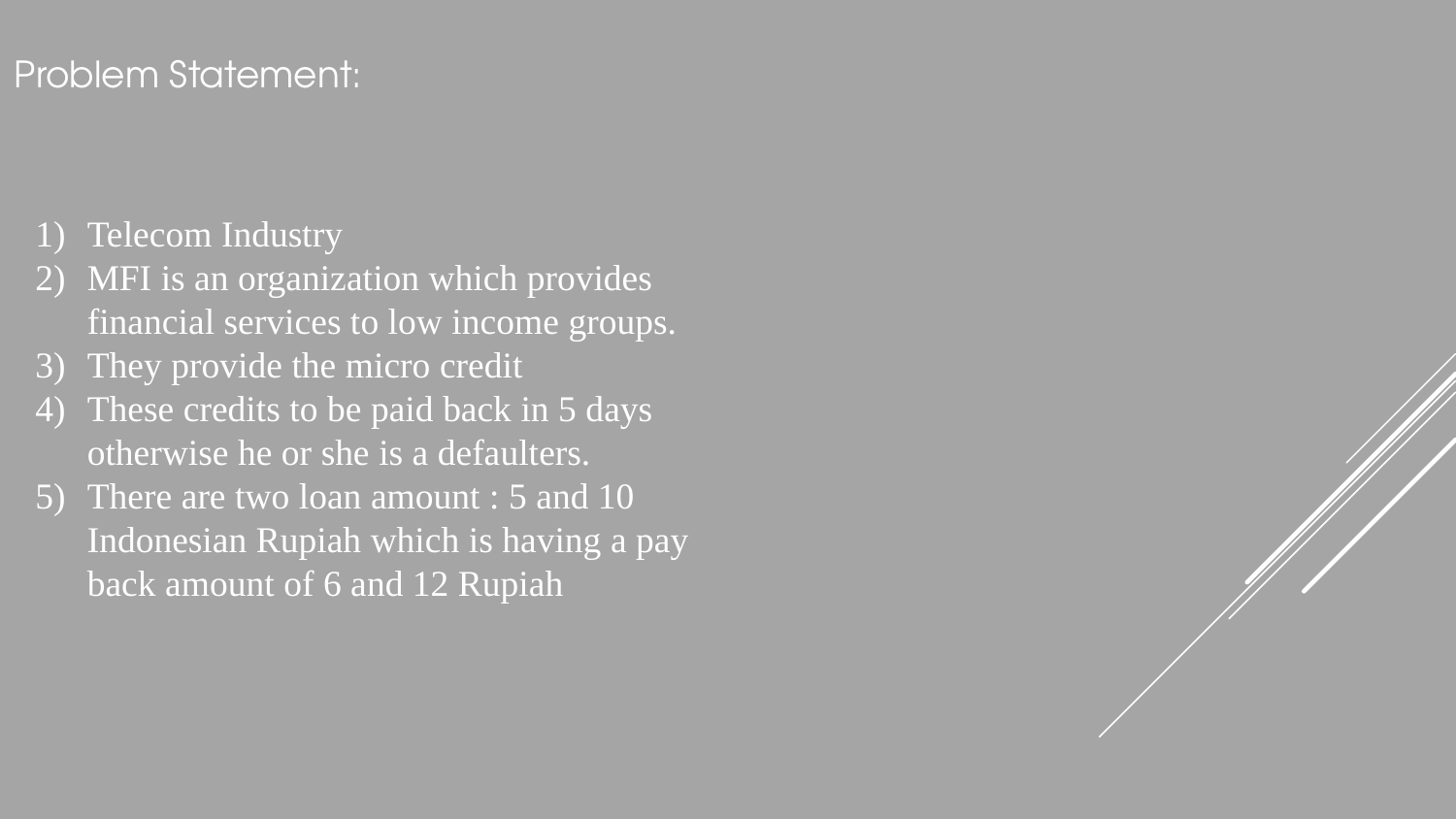

Problem Statement:
Telecom Industry
MFI is an organization which provides financial services to low income groups.
They provide the micro credit
These credits to be paid back in 5 days otherwise he or she is a defaulters.
There are two loan amount : 5 and 10 Indonesian Rupiah which is having a pay back amount of 6 and 12 Rupiah